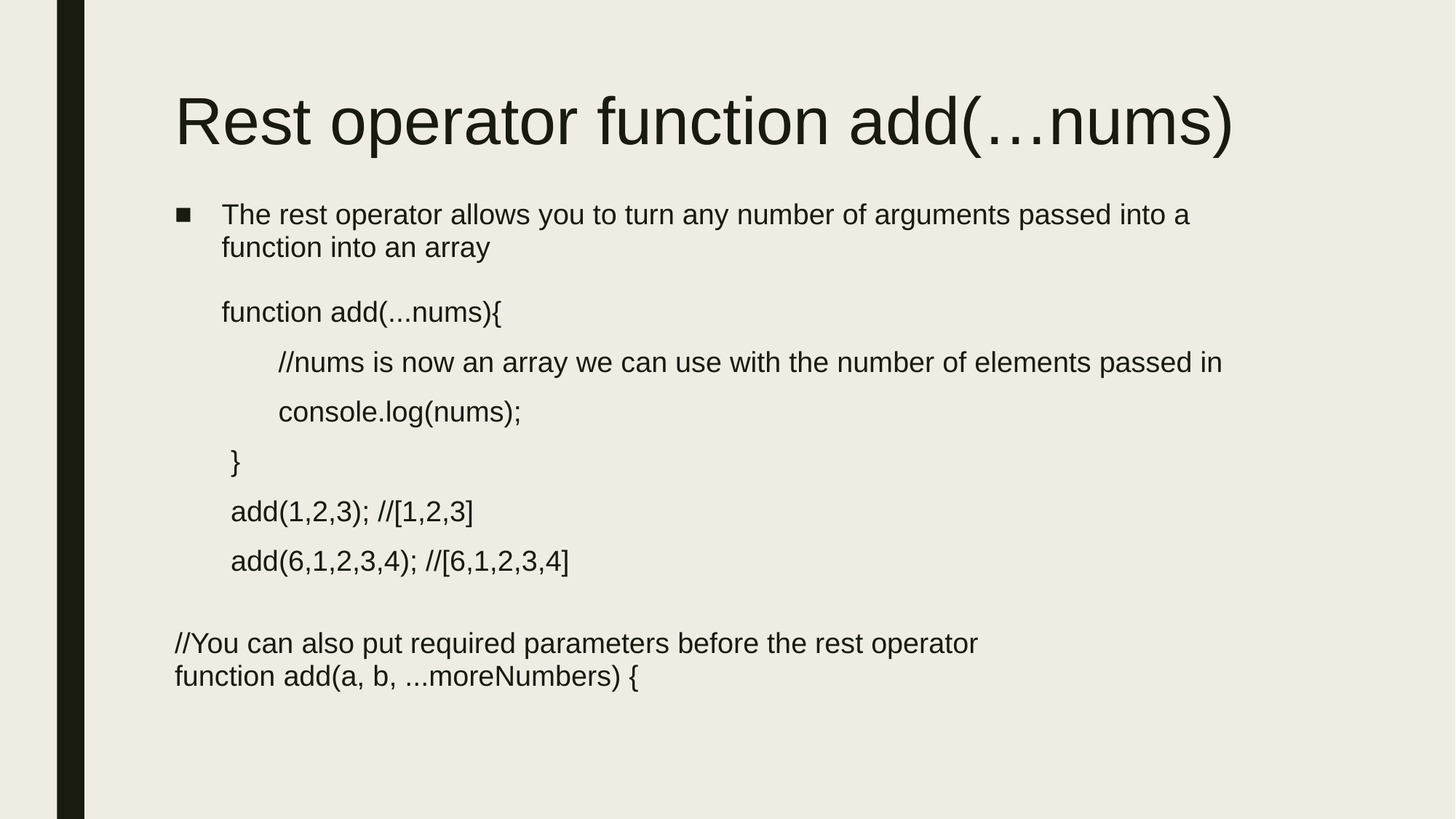

# Rest operator function add(…nums)
The rest operator allows you to turn any number of arguments passed into a function into an array
function add(...nums){
	//nums is now an array we can use with the number of elements passed in
	console.log(nums);
       }
       add(1,2,3); //[1,2,3]
       add(6,1,2,3,4); //[6,1,2,3,4]
//You can also put required parameters before the rest operator
function add(a, b, ...moreNumbers) {